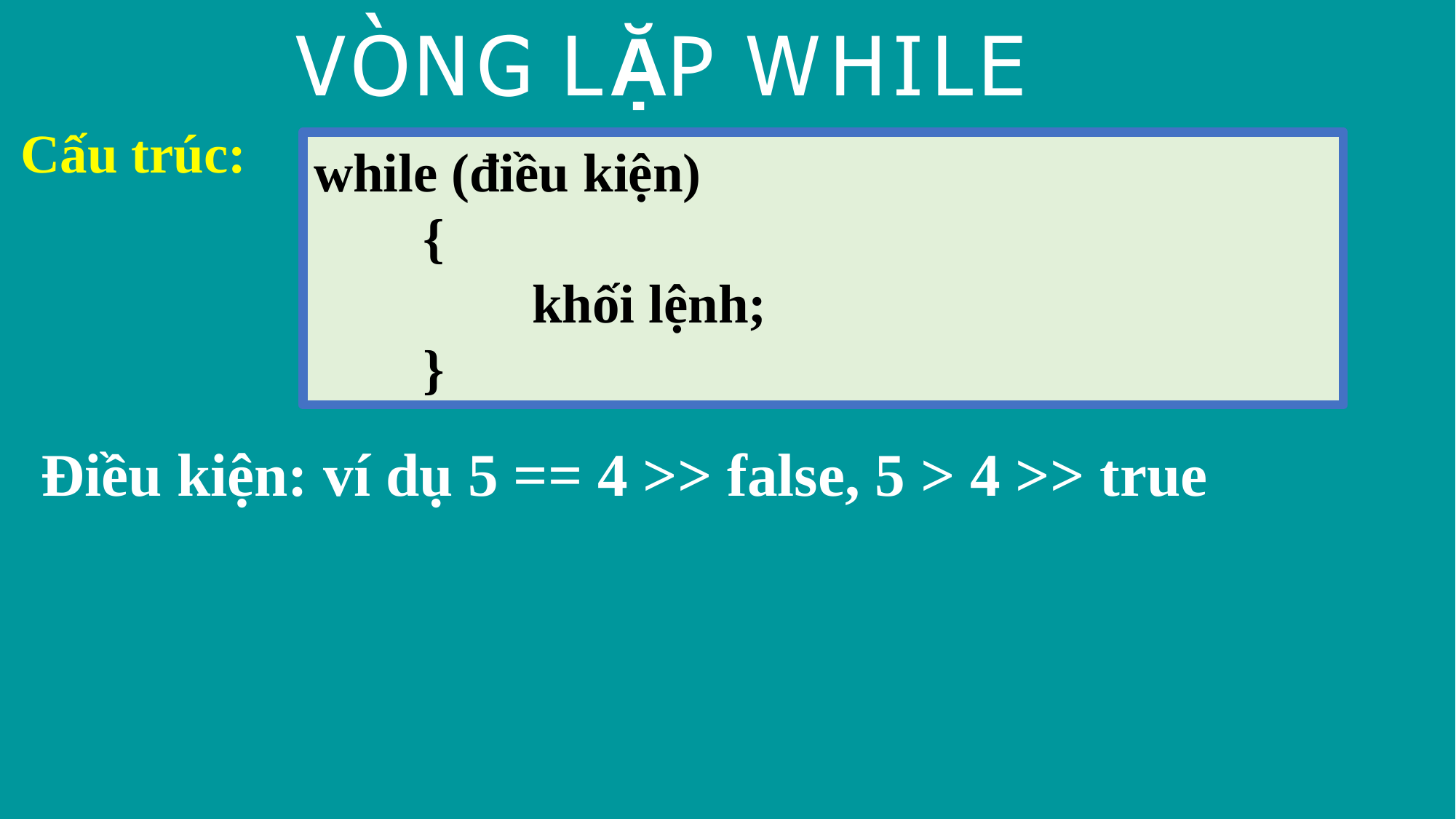

VÒNG LẶP WHILE
Cấu trúc:
while (điều kiện)
	{
		khối lệnh;
	}
Điều kiện: ví dụ 5 == 4 >> false, 5 > 4 >> true